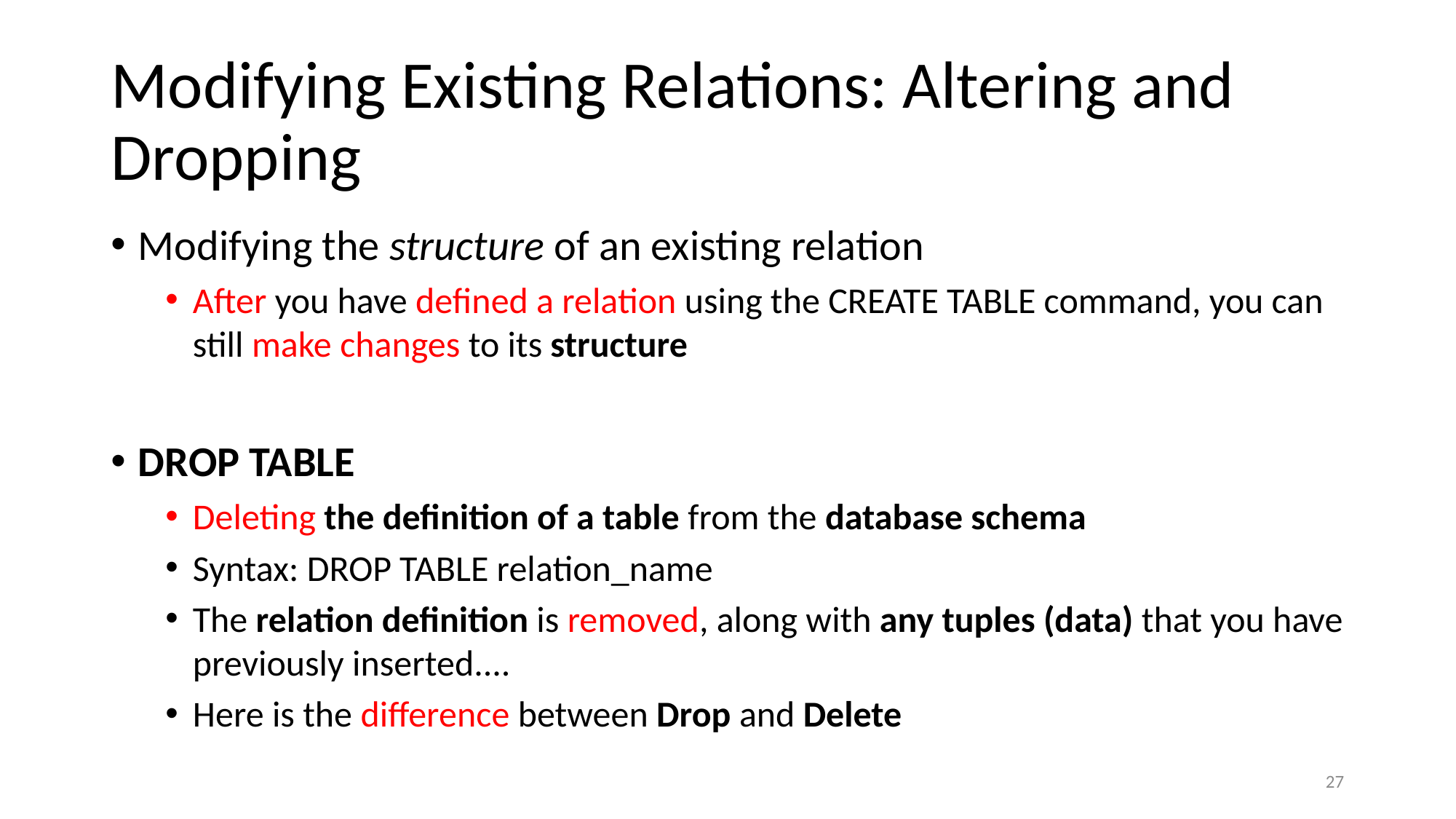

# Modifying Existing Relations: Altering and Dropping
Modifying the structure of an existing relation
After you have defined a relation using the CREATE TABLE command, you can still make changes to its structure

DROP TABLE
Deleting the definition of a table from the database schema
Syntax: DROP TABLE relation_name
The relation definition is removed, along with any tuples (data) that you have previously inserted....
Here is the difference between Drop and Delete

27